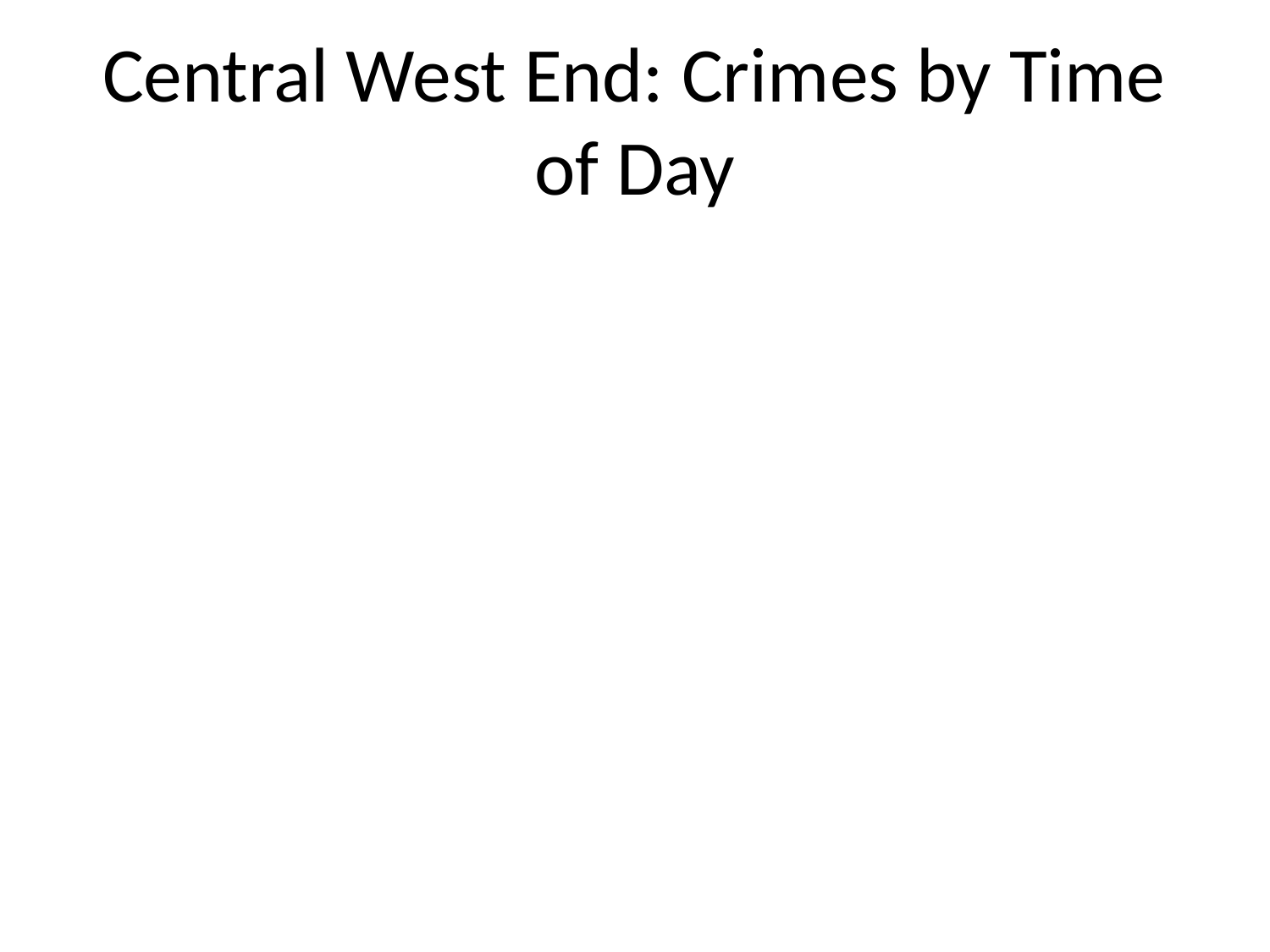

# Central West End: Crimes by Time of Day